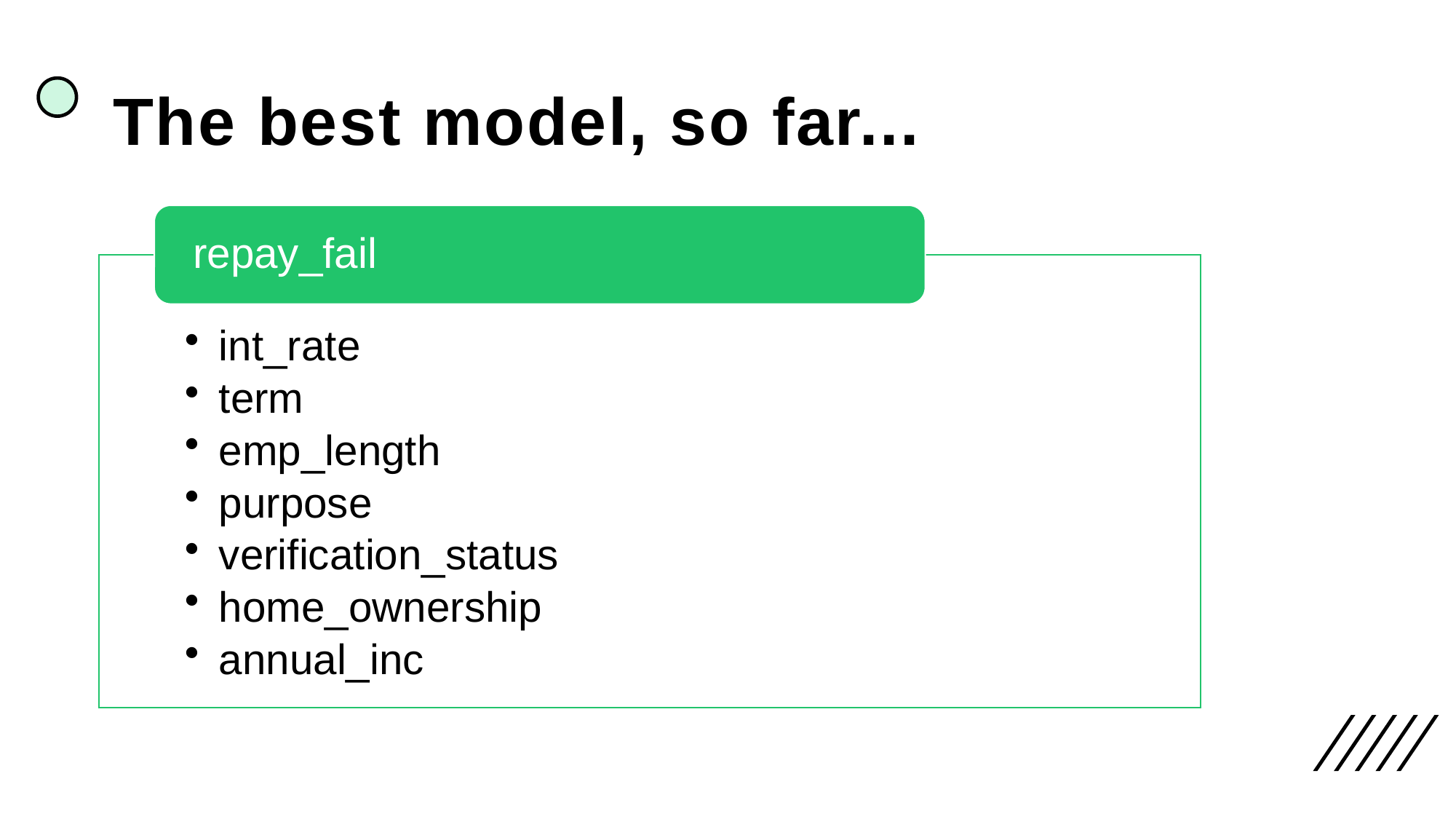

# The best model, so far...
int_rate
term
emp_length
purpose
verification_status
home_ownership
annual_inc
repay_fail